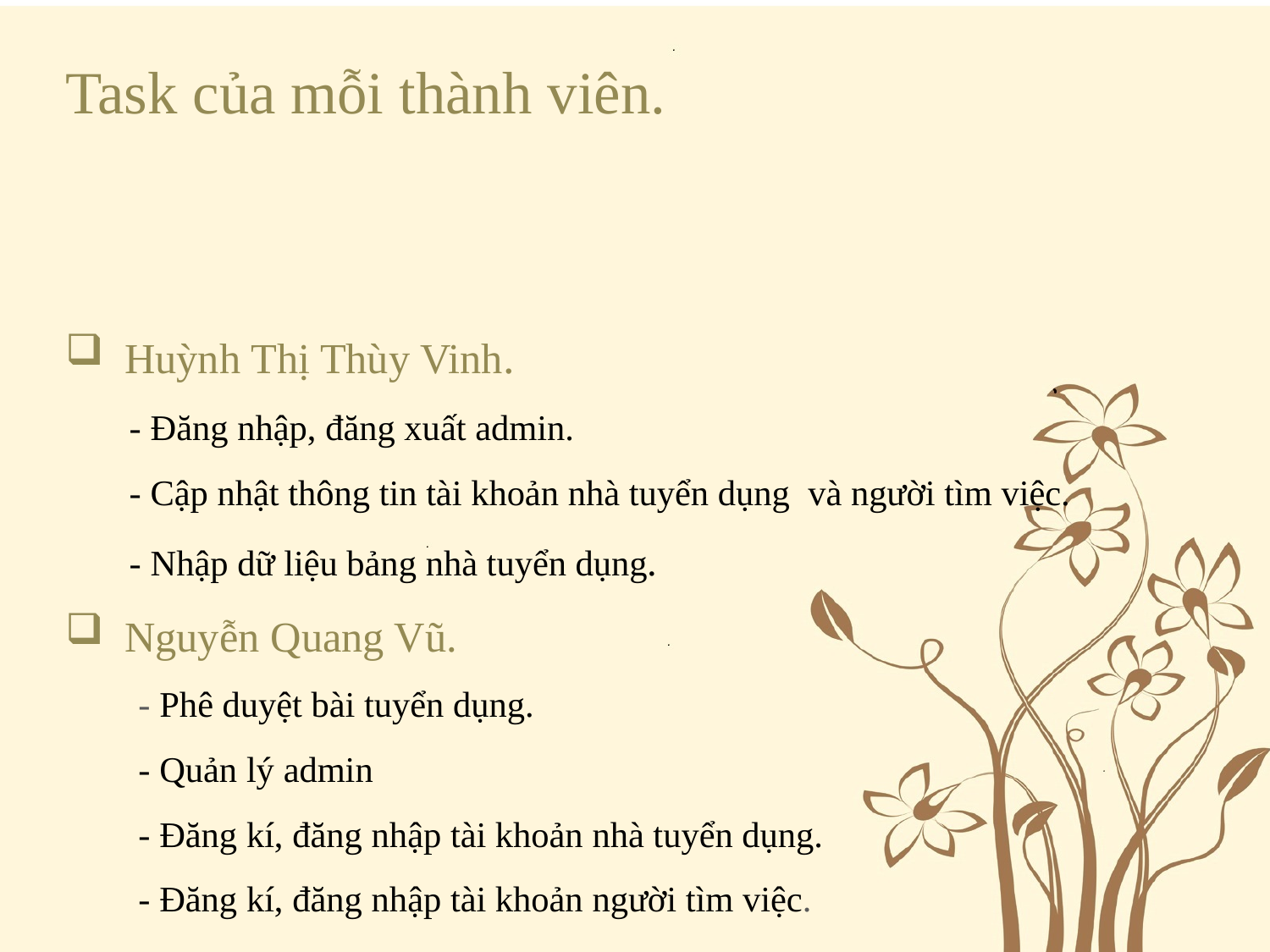

# Task của mỗi thành viên.
Huỳnh Thị Thùy Vinh.
       - Đăng nhập, đăng xuất admin.
       - Cập nhật thông tin tài khoản nhà tuyển dụng  và người tìm việc.
       - Nhập dữ liệu bảng nhà tuyển dụng.
Nguyễn Quang Vũ.
        - Phê duyệt bài tuyển dụng.
        - Quản lý admin
        - Đăng kí, đăng nhập tài khoản nhà tuyển dụng.
        - Đăng kí, đăng nhập tài khoản người tìm việc.